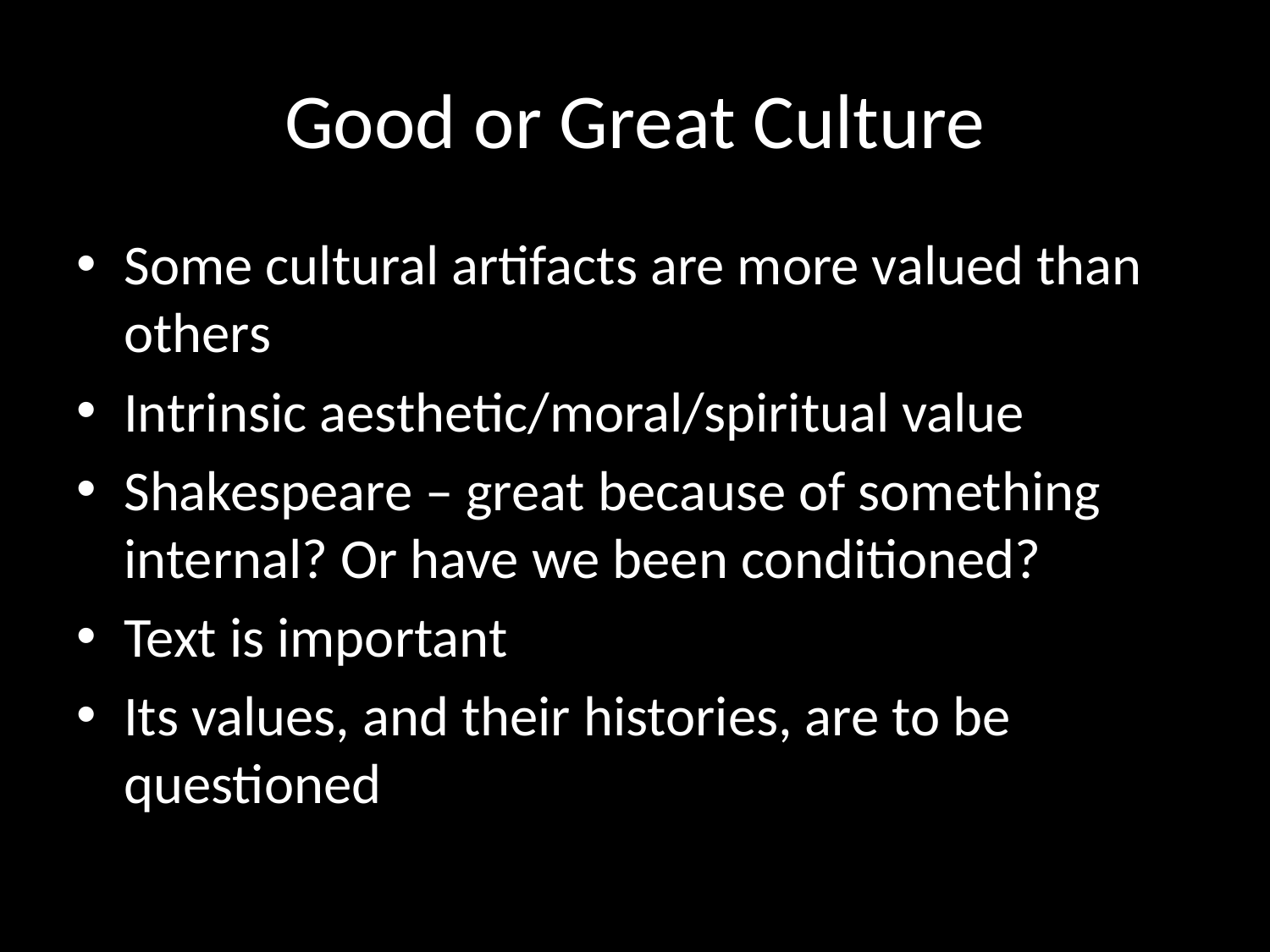

# Good or Great Culture
Some cultural artifacts are more valued than others
Intrinsic aesthetic/moral/spiritual value
Shakespeare – great because of something internal? Or have we been conditioned?
Text is important
Its values, and their histories, are to be questioned